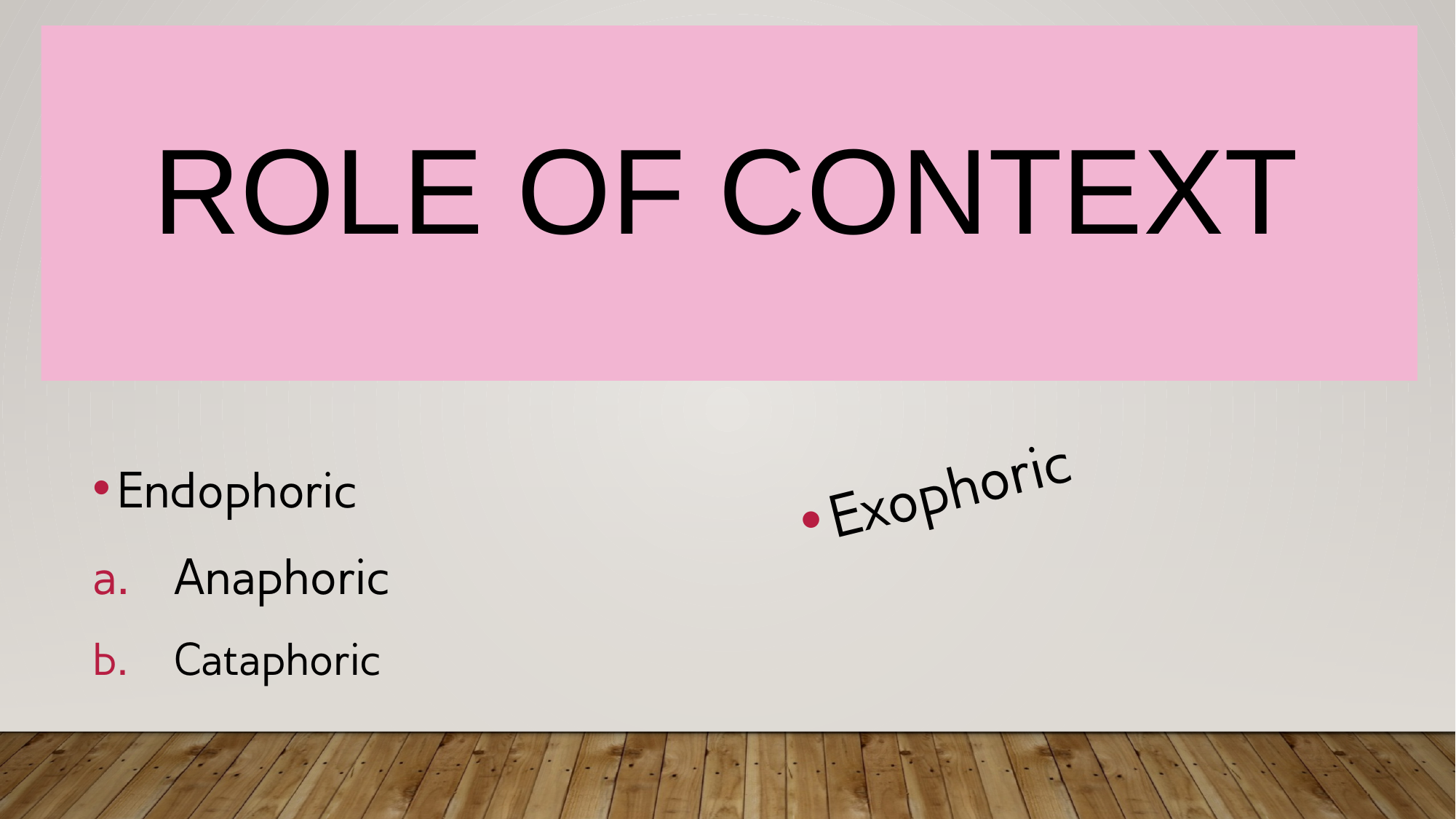

# role of context
Exophoric
Endophoric
Anaphoric
Cataphoric